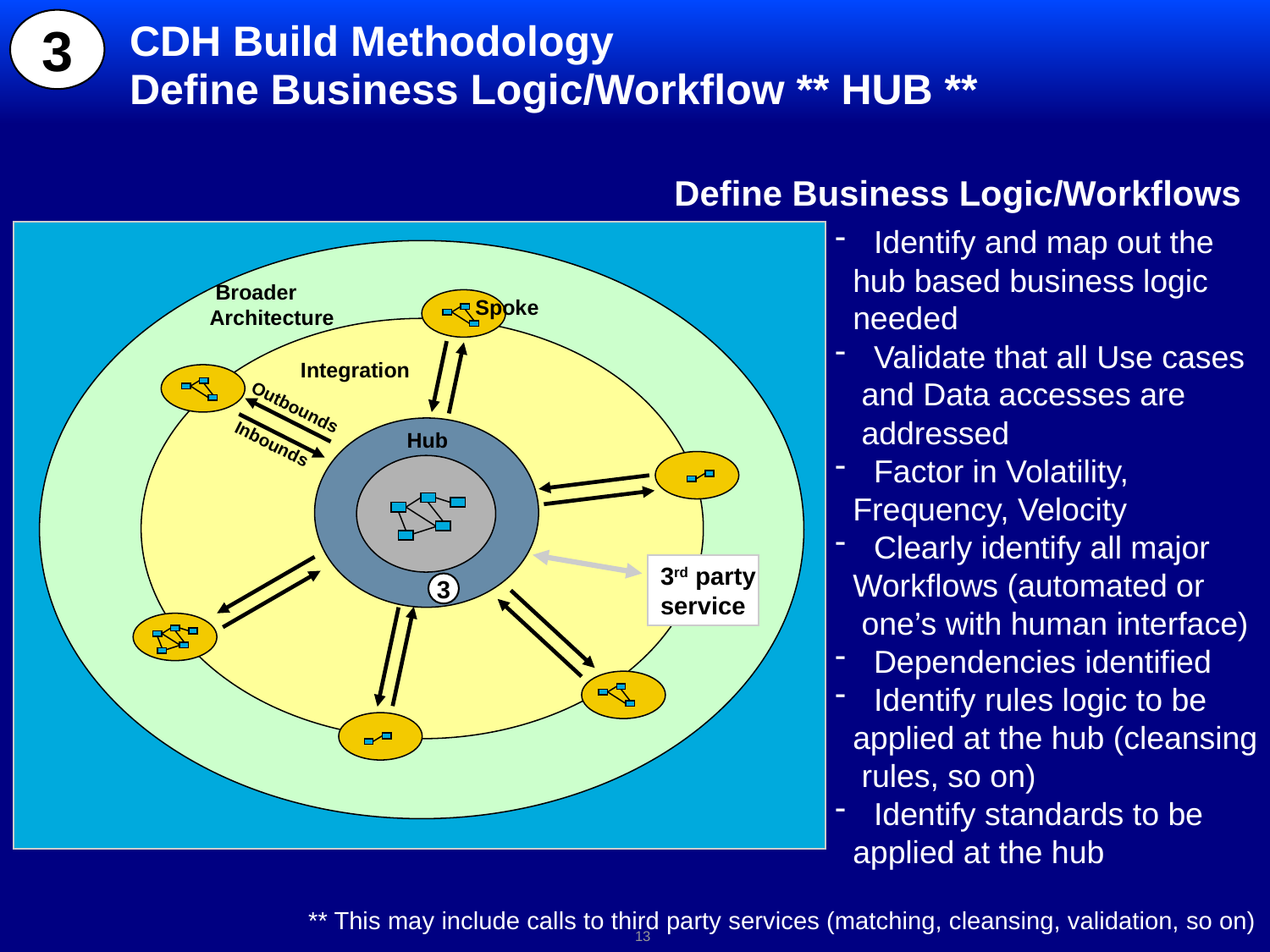

# CDH Build Methodology Define Business Logic/Workflow ** HUB **
3
Define Business Logic/Workflows
 Identify and map out the
  hub based business logic
  needed
 Validate that all Use cases
   and Data accesses are
   addressed
 Factor in Volatility,
  Frequency, Velocity
 Clearly identify all major
  Workflows (automated or
   one’s with human interface)
 Dependencies identified
 Identify rules logic to be
  applied at the hub (cleansing
   rules, so on)
 Identify standards to be
  applied at the hub

 Broader
Architecture
Spoke

Integration

Outbounds

Hub
Inbounds

3rd party
service

3

** This may include calls to third party services (matching, cleansing, validation, so on)